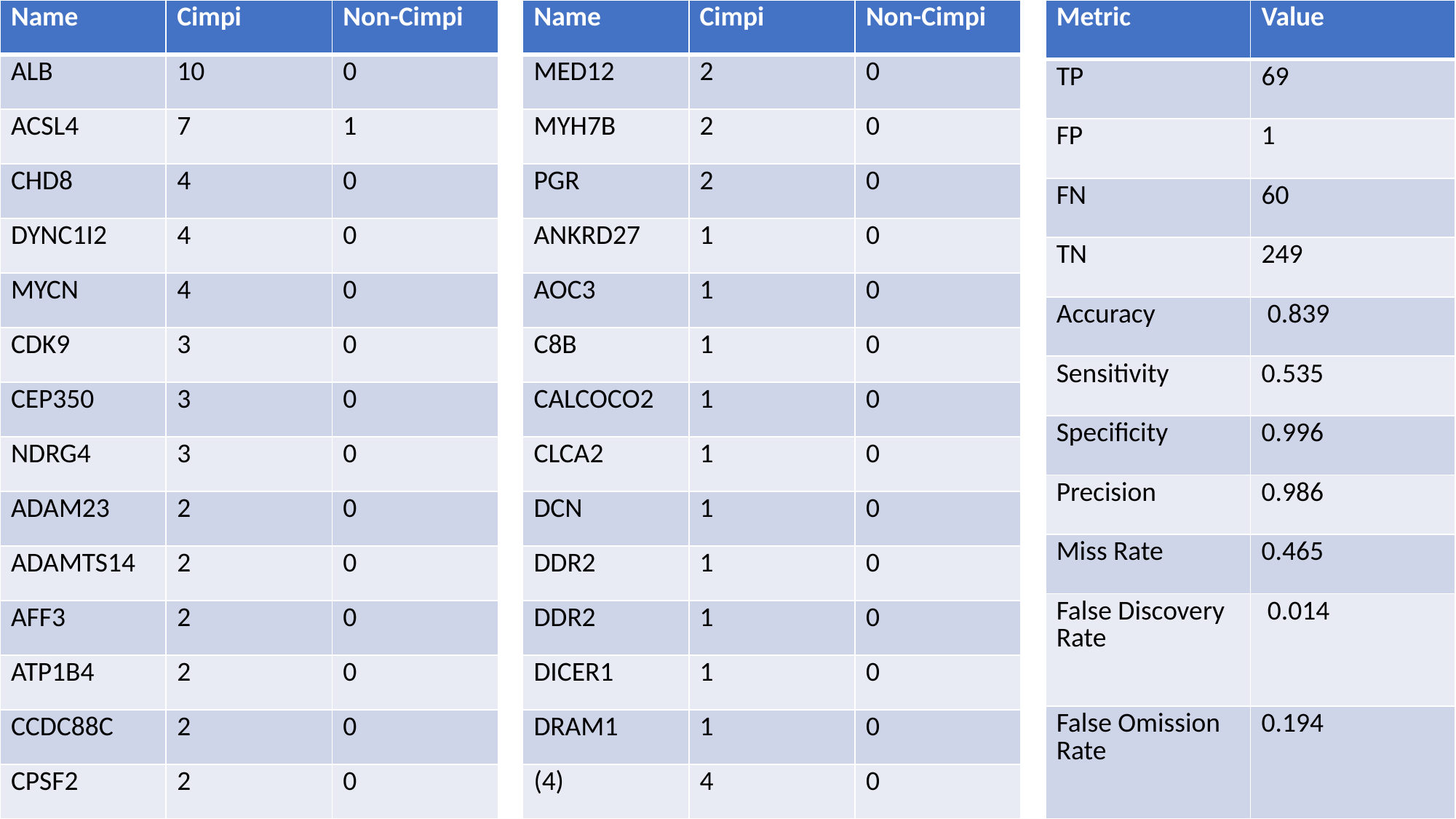

| Name | Cimpi | Non-Cimpi |
| --- | --- | --- |
| ALB | 10 | 0 |
| ACSL4 | 7 | 1 |
| CHD8 | 4 | 0 |
| DYNC1I2 | 4 | 0 |
| MYCN | 4 | 0 |
| CDK9 | 3 | 0 |
| CEP350 | 3 | 0 |
| NDRG4 | 3 | 0 |
| ADAM23 | 2 | 0 |
| ADAMTS14 | 2 | 0 |
| AFF3 | 2 | 0 |
| ATP1B4 | 2 | 0 |
| CCDC88C | 2 | 0 |
| CPSF2 | 2 | 0 |
| Name | Cimpi | Non-Cimpi |
| --- | --- | --- |
| MED12 | 2 | 0 |
| MYH7B | 2 | 0 |
| PGR | 2 | 0 |
| ANKRD27 | 1 | 0 |
| AOC3 | 1 | 0 |
| C8B | 1 | 0 |
| CALCOCO2 | 1 | 0 |
| CLCA2 | 1 | 0 |
| DCN | 1 | 0 |
| DDR2 | 1 | 0 |
| DDR2 | 1 | 0 |
| DICER1 | 1 | 0 |
| DRAM1 | 1 | 0 |
| (4) | 4 | 0 |
| Metric | Value |
| --- | --- |
| TP | 69 |
| FP | 1 |
| FN | 60 |
| TN | 249 |
| Accuracy | 0.839 |
| Sensitivity | 0.535 |
| Specificity | 0.996 |
| Precision | 0.986 |
| Miss Rate | 0.465 |
| False Discovery  Rate | 0.014 |
| False Omission  Rate | 0.194 |